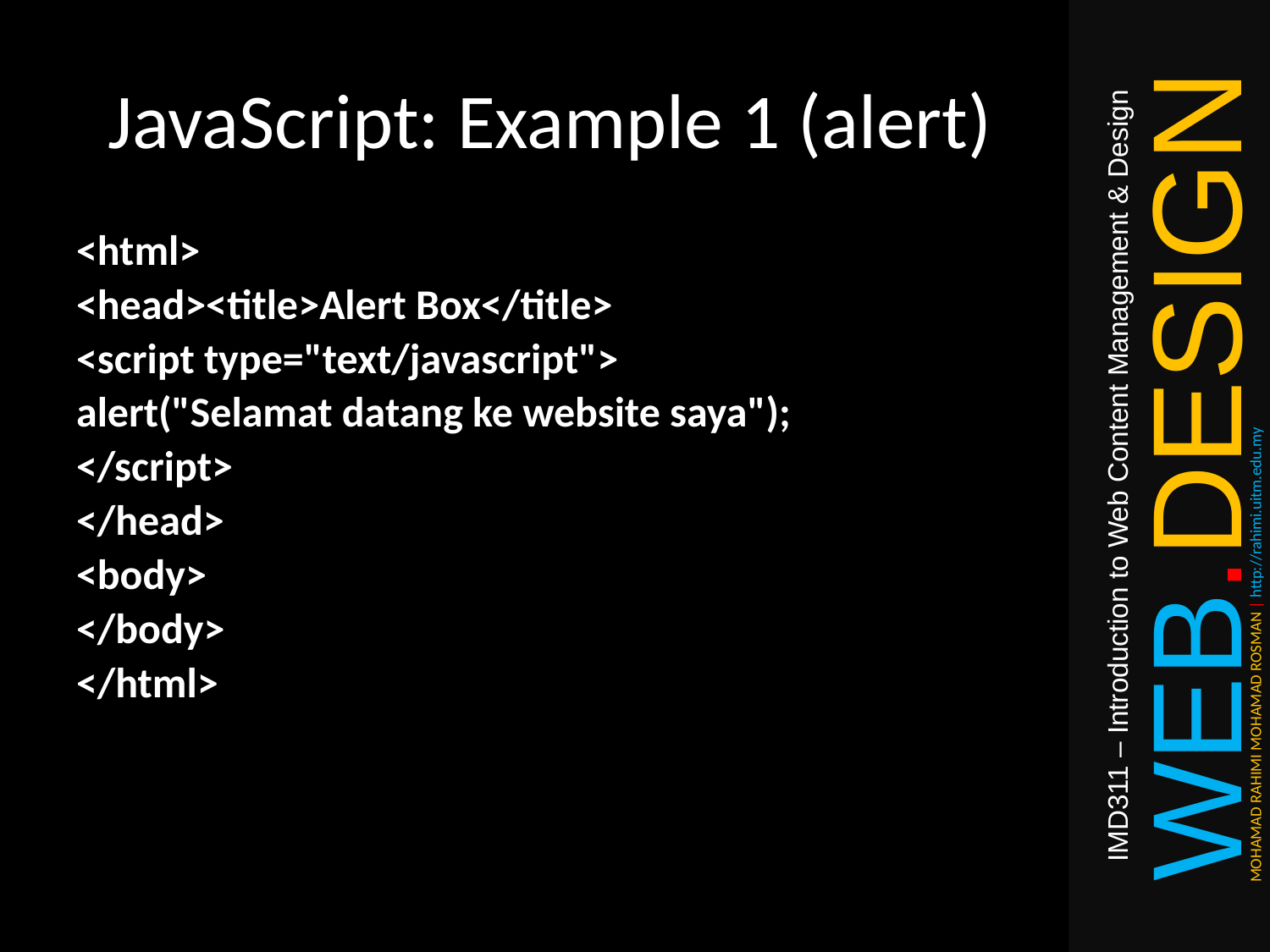

# JavaScript: Example 1 (alert)
<html>
<head><title>Alert Box</title>
<script type="text/javascript">
alert("Selamat datang ke website saya");
</script>
</head>
<body>
</body>
</html>